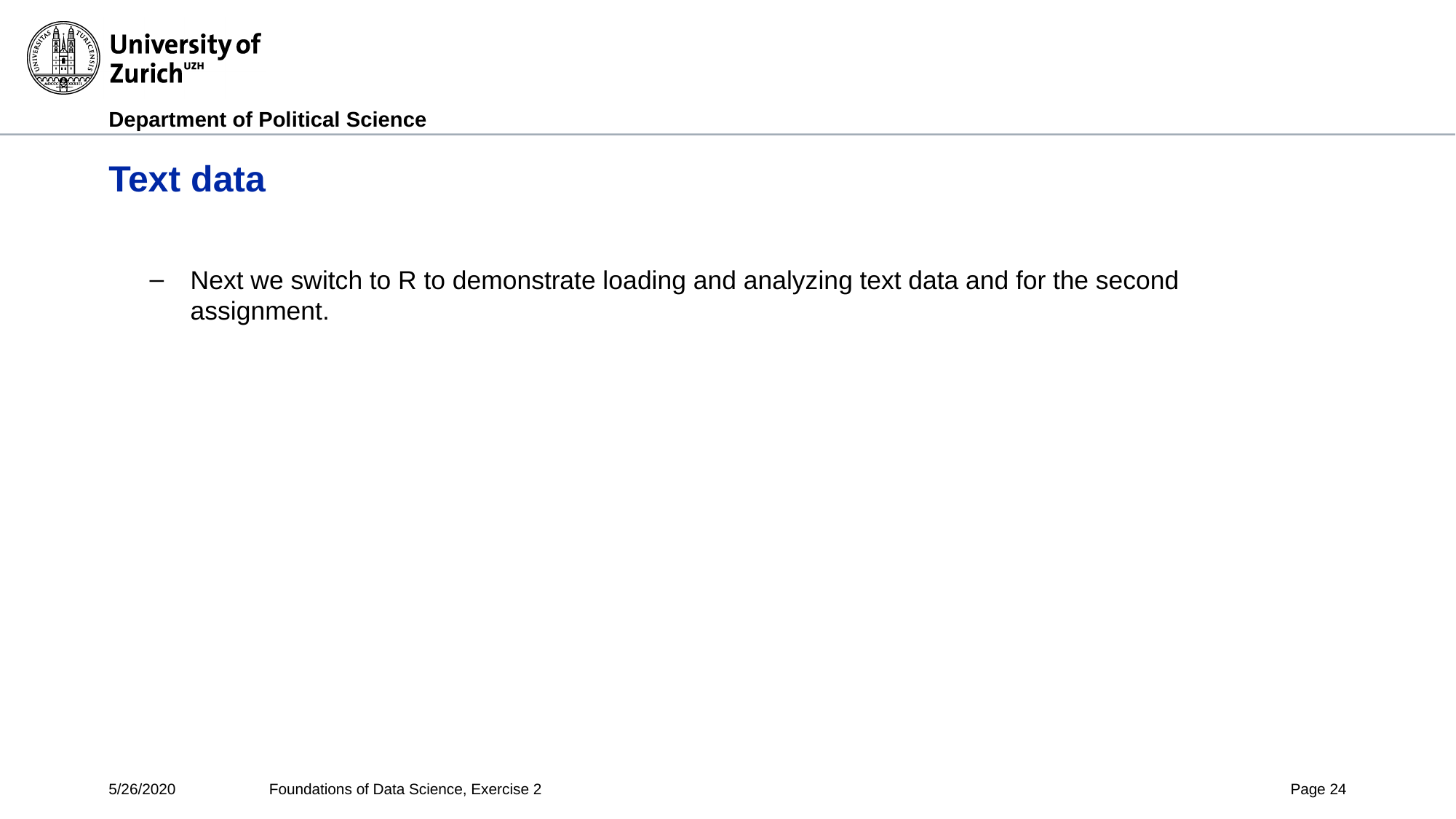

# Text data
Next we switch to R to demonstrate loading and analyzing text data and for the second assignment.

5/26/2020
Foundations of Data Science, Exercise 2
Page 24